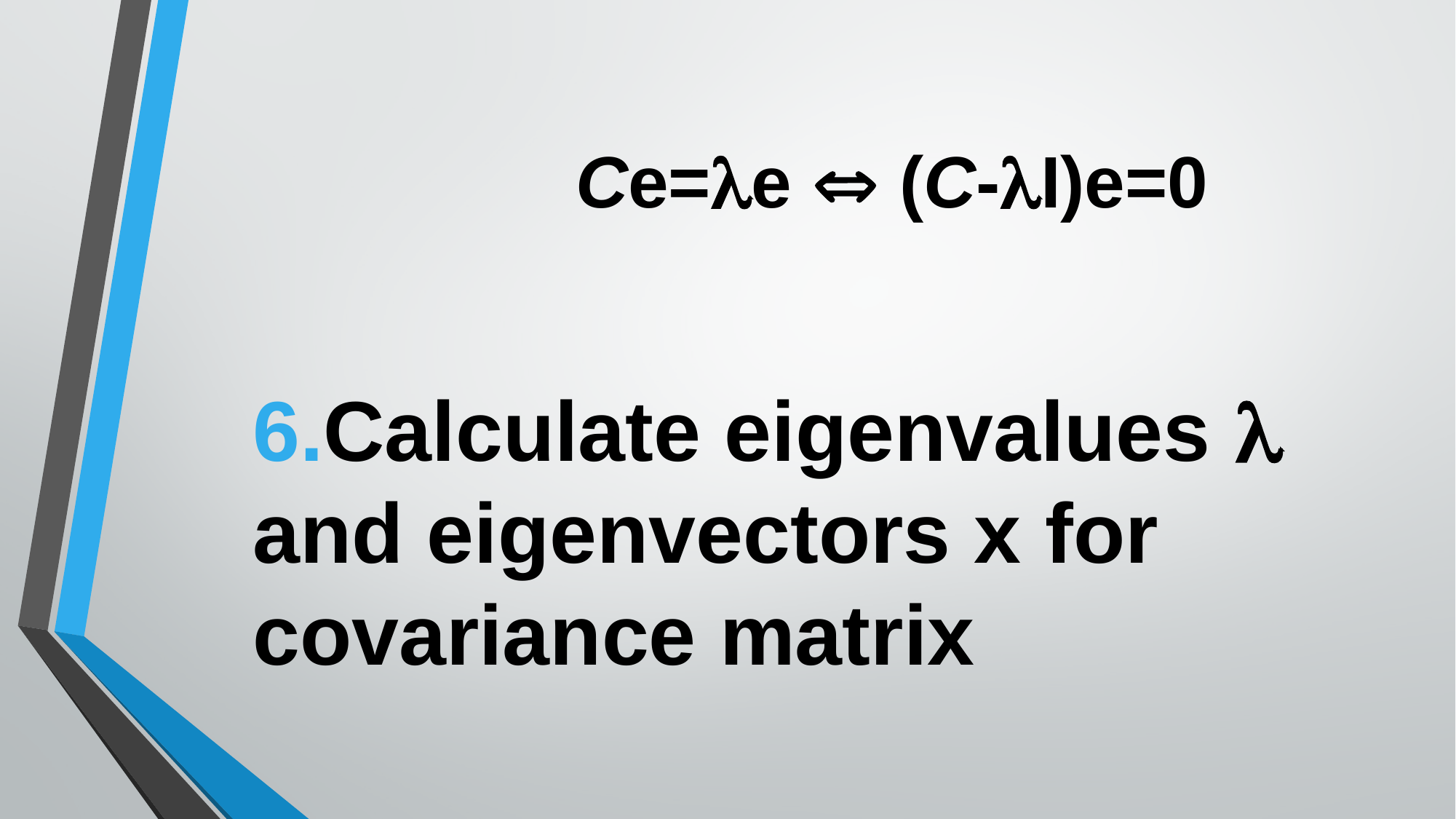

#
                Ce=λe ⇔ (C-λI)e=0

6.Calculate eigenvalues λ and eigenvectors x for covariance matrix